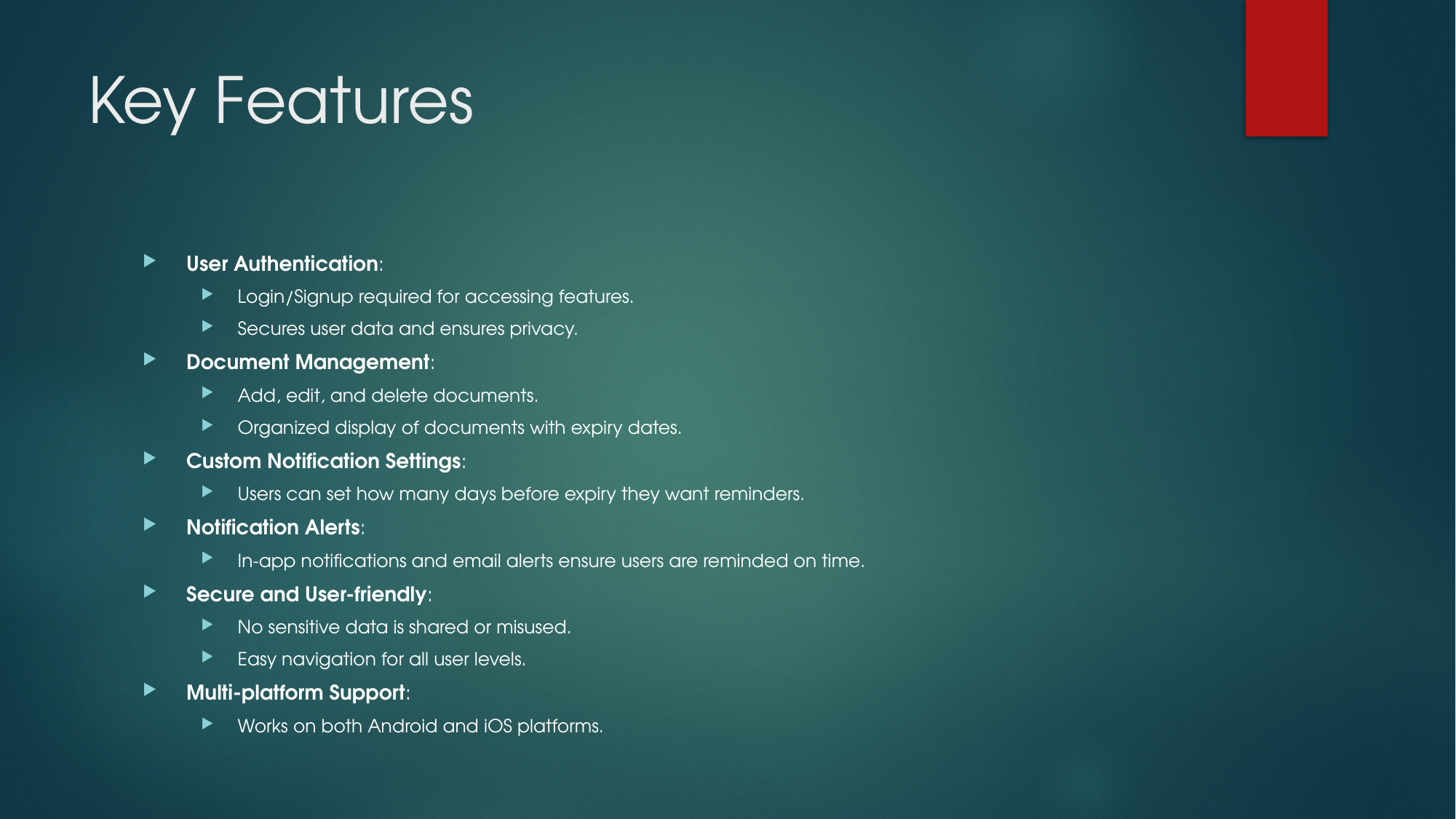

# Key Features
User Authentication:
Login/Signup required for accessing features.
Secures user data and ensures privacy.
Document Management:
Add, edit, and delete documents.
Organized display of documents with expiry dates.
Custom Notification Settings:
Users can set how many days before expiry they want reminders.
Notification Alerts:
In-app notifications and email alerts ensure users are reminded on time.
Secure and User-friendly:
No sensitive data is shared or misused.
Easy navigation for all user levels.
Multi-platform Support:
Works on both Android and iOS platforms.